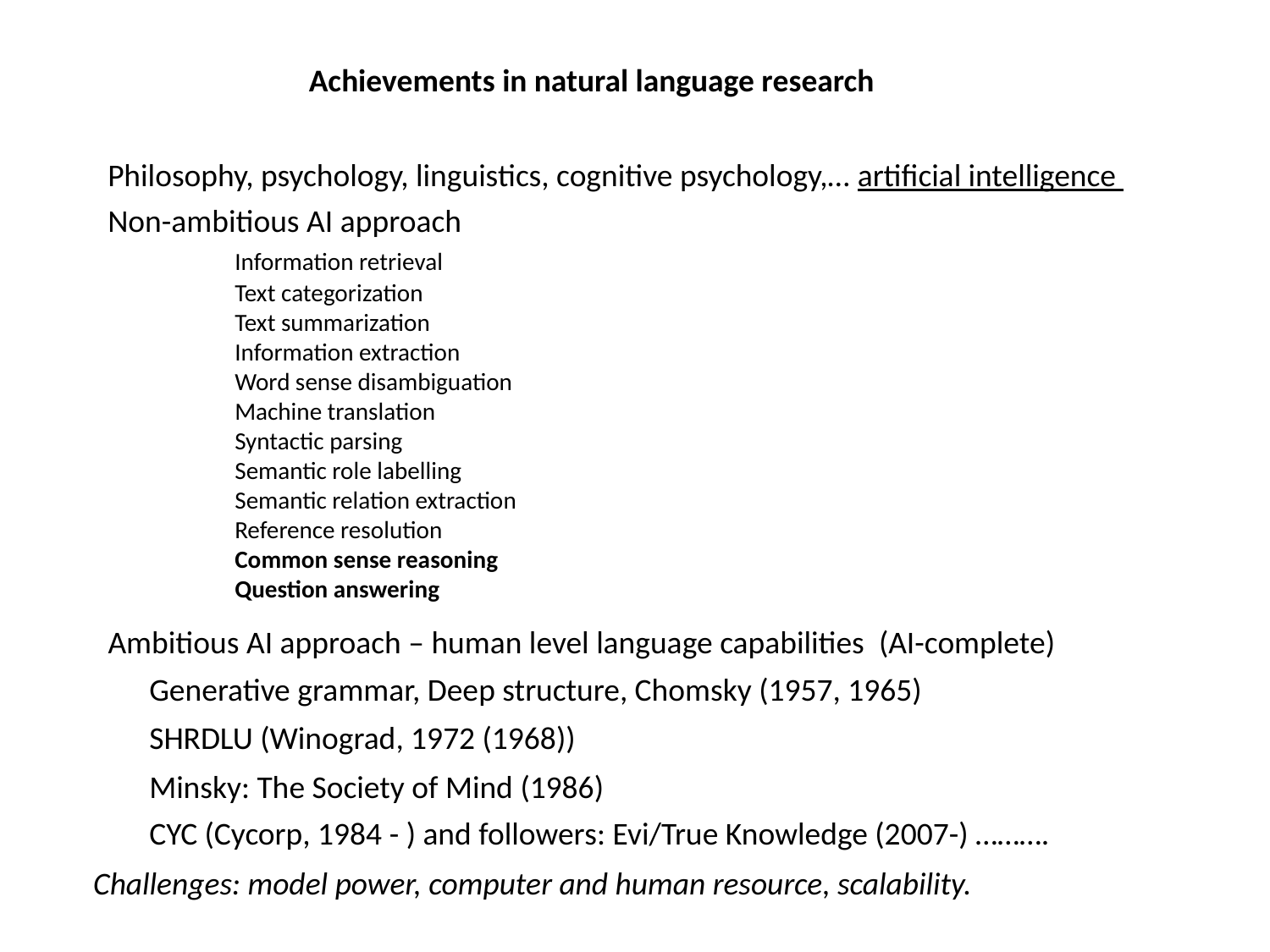

Achievements in natural language research
Philosophy, psychology, linguistics, cognitive psychology,… artificial intelligence
Non-ambitious AI approach
	Information retrieval
	Text categorization
	Text summarization
	Information extraction
	Word sense disambiguation
	Machine translation
	Syntactic parsing
	Semantic role labelling
	Semantic relation extraction
	Reference resolution
	Common sense reasoning
	Question answering
Ambitious AI approach – human level language capabilities  (AI-complete)
Generative grammar, Deep structure, Chomsky (1957, 1965)
SHRDLU (Winograd, 1972 (1968))
Minsky: The Society of Mind (1986)
CYC (Cycorp, 1984 - ) and followers: Evi/True Knowledge (2007-) ……….
Challenges: model power, computer and human resource, scalability.